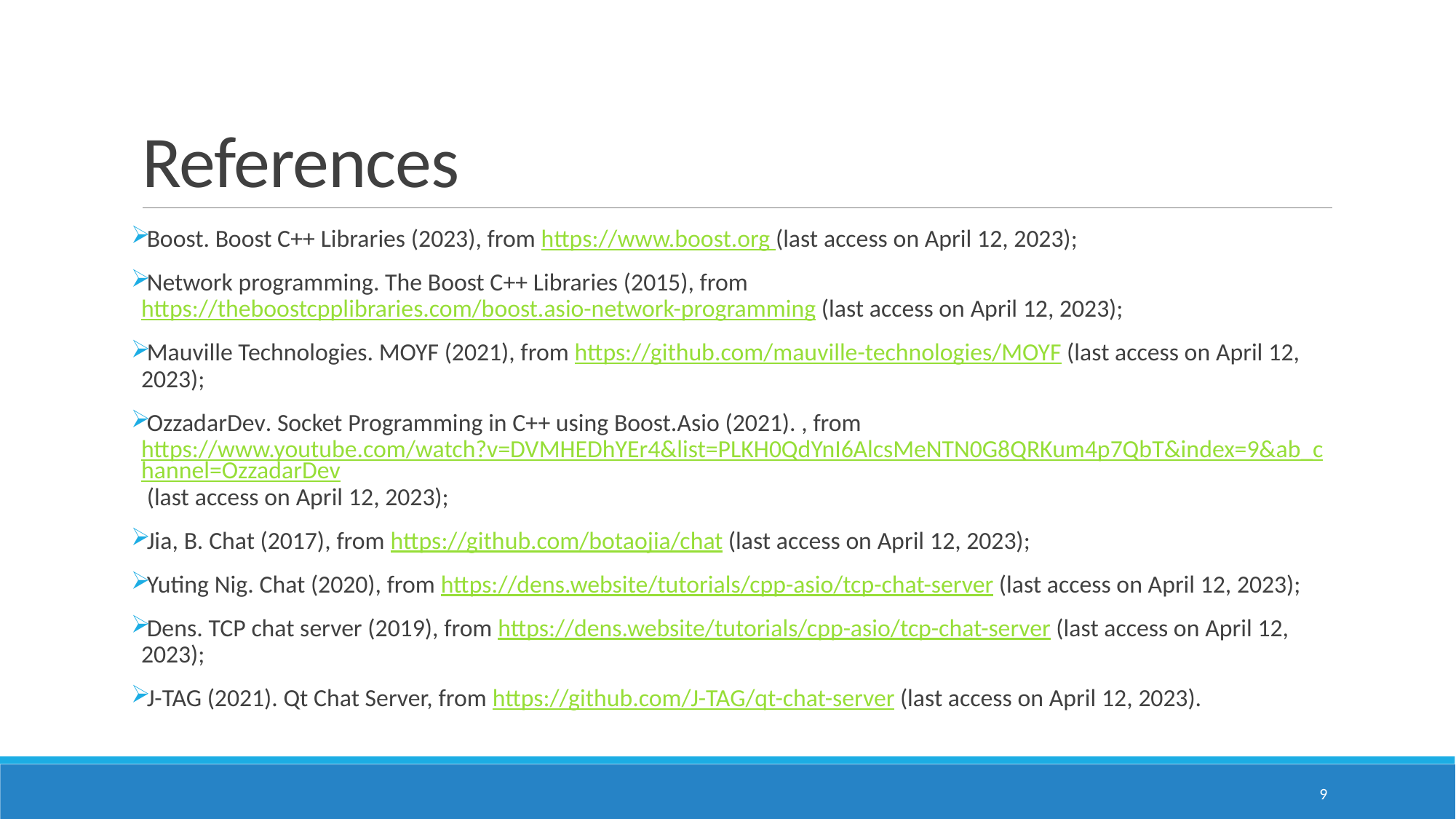

# References
Boost. Boost C++ Libraries (2023), from https://www.boost.org (last access on April 12, 2023);
Network programming. The Boost C++ Libraries (2015), from https://theboostcpplibraries.com/boost.asio-network-programming (last access on April 12, 2023);
Mauville Technologies. MOYF (2021), from https://github.com/mauville-technologies/MOYF (last access on April 12, 2023);
OzzadarDev. Socket Programming in C++ using Boost.Asio (2021). , from https://www.youtube.com/watch?v=DVMHEDhYEr4&list=PLKH0QdYnI6AlcsMeNTN0G8QRKum4p7QbT&index=9&ab_channel=OzzadarDev (last access on April 12, 2023);
Jia, B. Chat (2017), from https://github.com/botaojia/chat (last access on April 12, 2023);
Yuting Nig. Chat (2020), from https://dens.website/tutorials/cpp-asio/tcp-chat-server (last access on April 12, 2023);
Dens. TCP chat server (2019), from https://dens.website/tutorials/cpp-asio/tcp-chat-server (last access on April 12, 2023);
J-TAG (2021). Qt Chat Server, from https://github.com/J-TAG/qt-chat-server (last access on April 12, 2023).
9